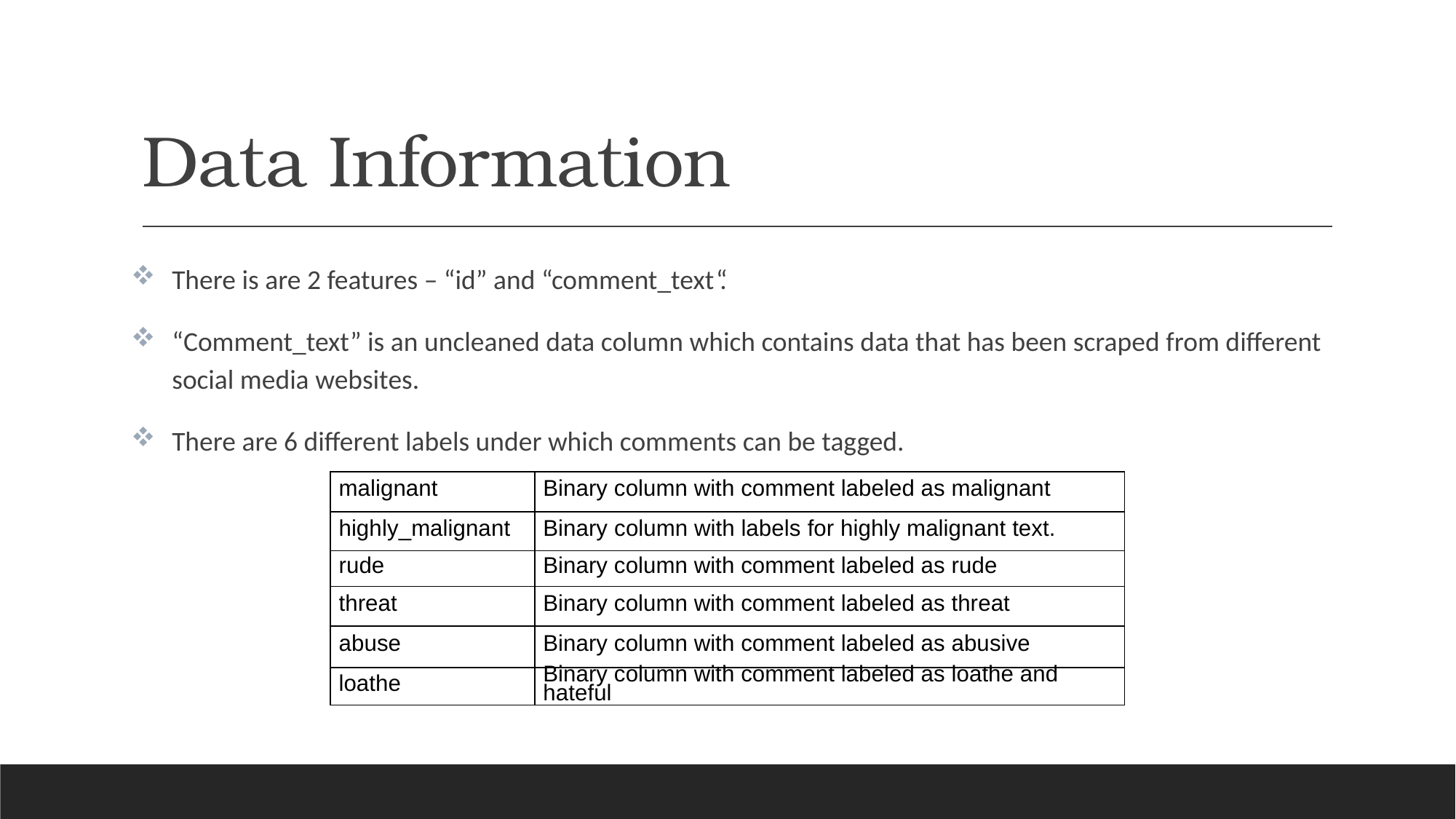

# Data Information
There is are 2 features – “id” and “comment_text “.
“Comment_text” is an uncleaned data column which contains data that has been scraped from different social media websites.
There are 6 different labels under which comments can be tagged.

| malignant | Binary column with comment labeled as malignant |
| --- | --- |
| highly\_malignant | Binary column with labels for highly malignant text. |
| rude | Binary column with comment labeled as rude |
| threat | Binary column with comment labeled as threat |
| abuse | Binary column with comment labeled as abusive |
| loathe | Binary column with comment labeled as loathe and hateful |